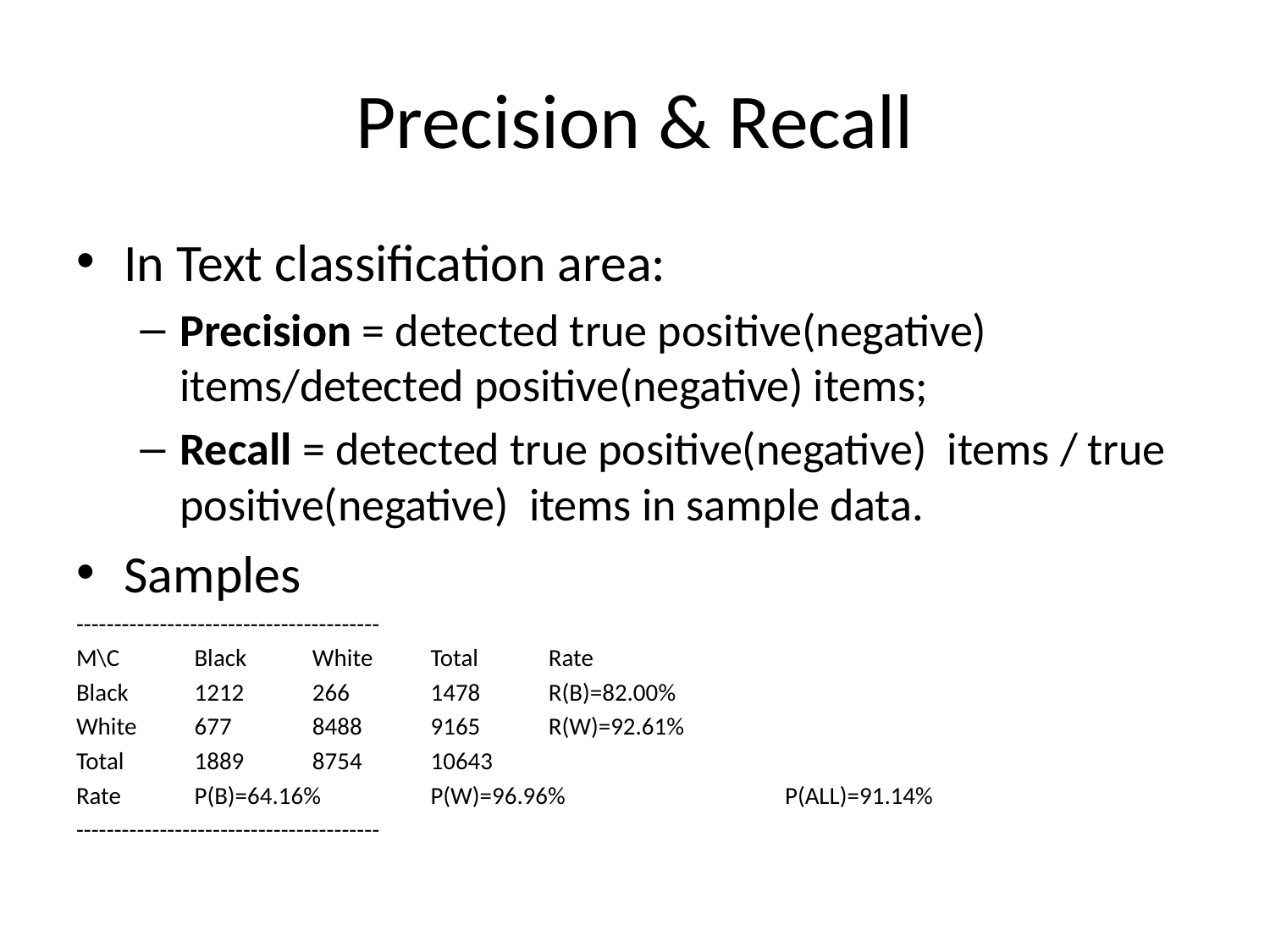

# Precision & Recall
In Text classification area:
Precision = detected true positive(negative) items/detected positive(negative) items;
Recall = detected true positive(negative)  items / true positive(negative)  items in sample data.
Samples
----------------------------------------
M\C	Black		White		Total		Rate
Black	1212		266		1478		R(B)=82.00%
White	677		8488		9165		R(W)=92.61%
Total	1889		8754		10643
Rate	P(B)=64.16%	P(W)=96.96%			P(ALL)=91.14%
----------------------------------------